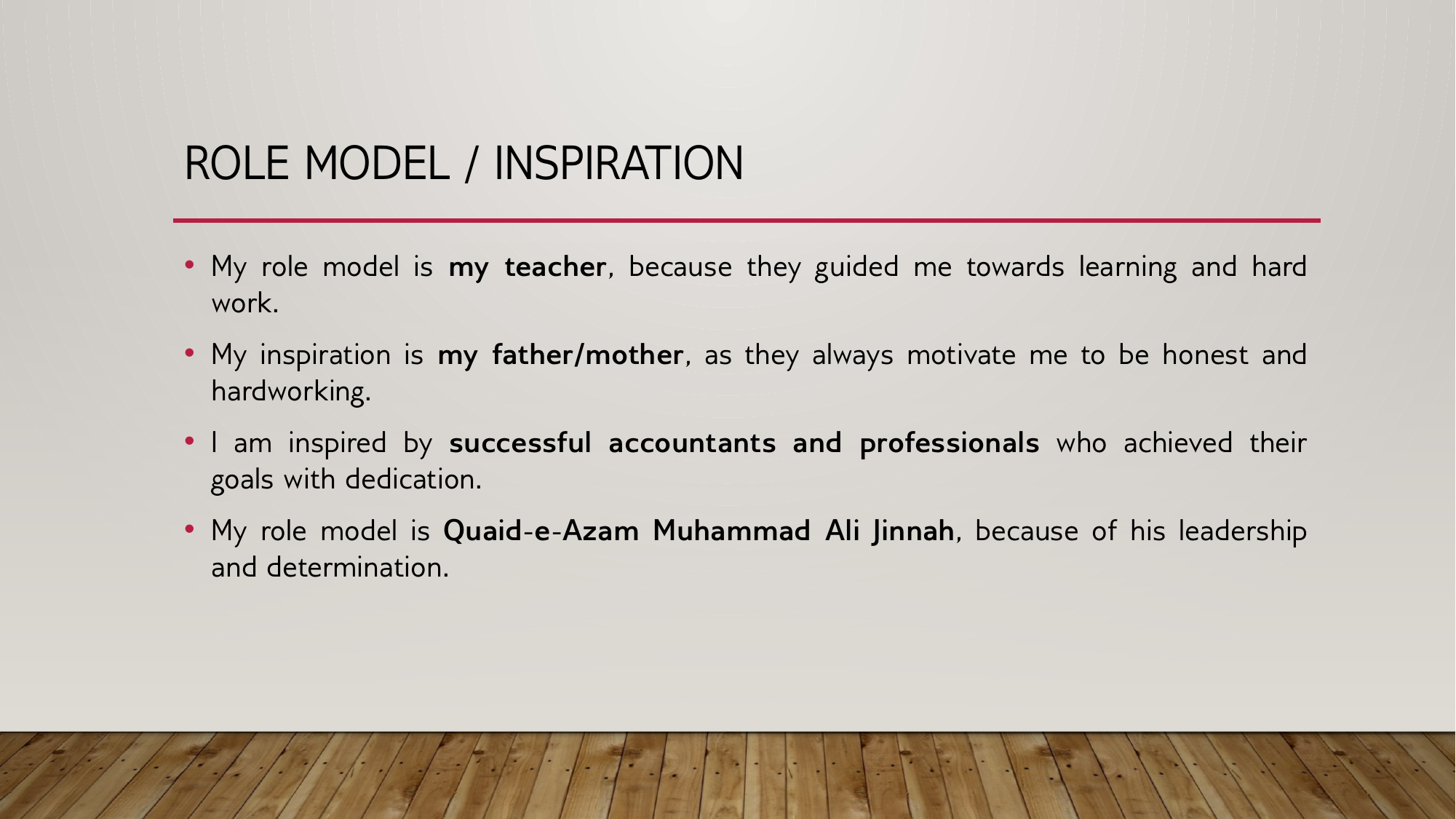

# Role model / inspiration
My role model is my teacher, because they guided me towards learning and hard work.
My inspiration is my father/mother, as they always motivate me to be honest and hardworking.
I am inspired by successful accountants and professionals who achieved their goals with dedication.
My role model is Quaid-e-Azam Muhammad Ali Jinnah, because of his leadership and determination.